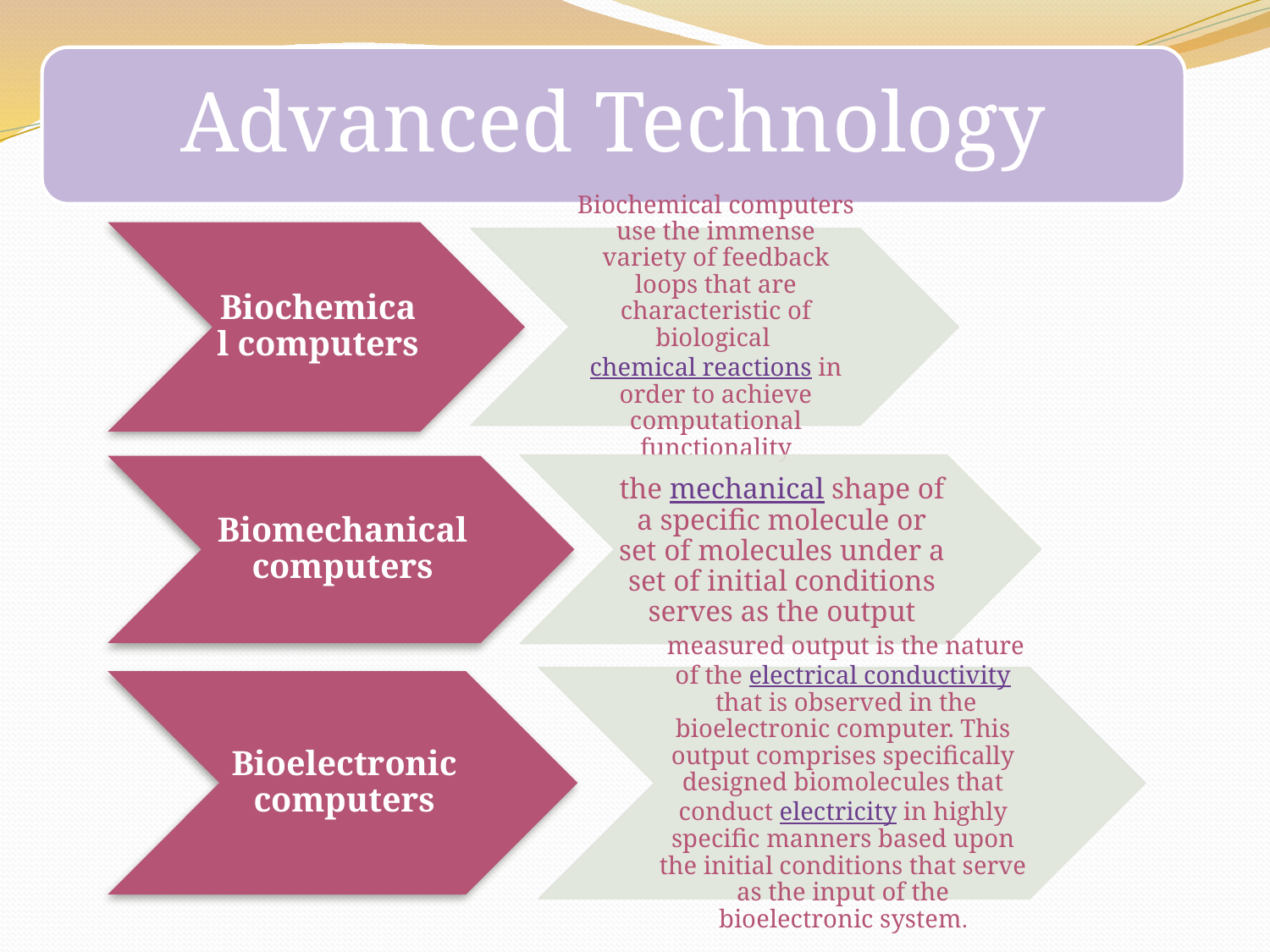

Advanced Technology
Biochemical computers
Biochemical computers use the immense variety of feedback loops that are characteristic of biological chemical reactions in order to achieve computational functionality
Biomechanical computers
the mechanical shape of a specific molecule or set of molecules under a set of initial conditions serves as the output
Bioelectronic computers
 measured output is the nature of the electrical conductivity that is observed in the bioelectronic computer. This output comprises specifically designed biomolecules that conduct electricity in highly specific manners based upon the initial conditions that serve as the input of the bioelectronic system.